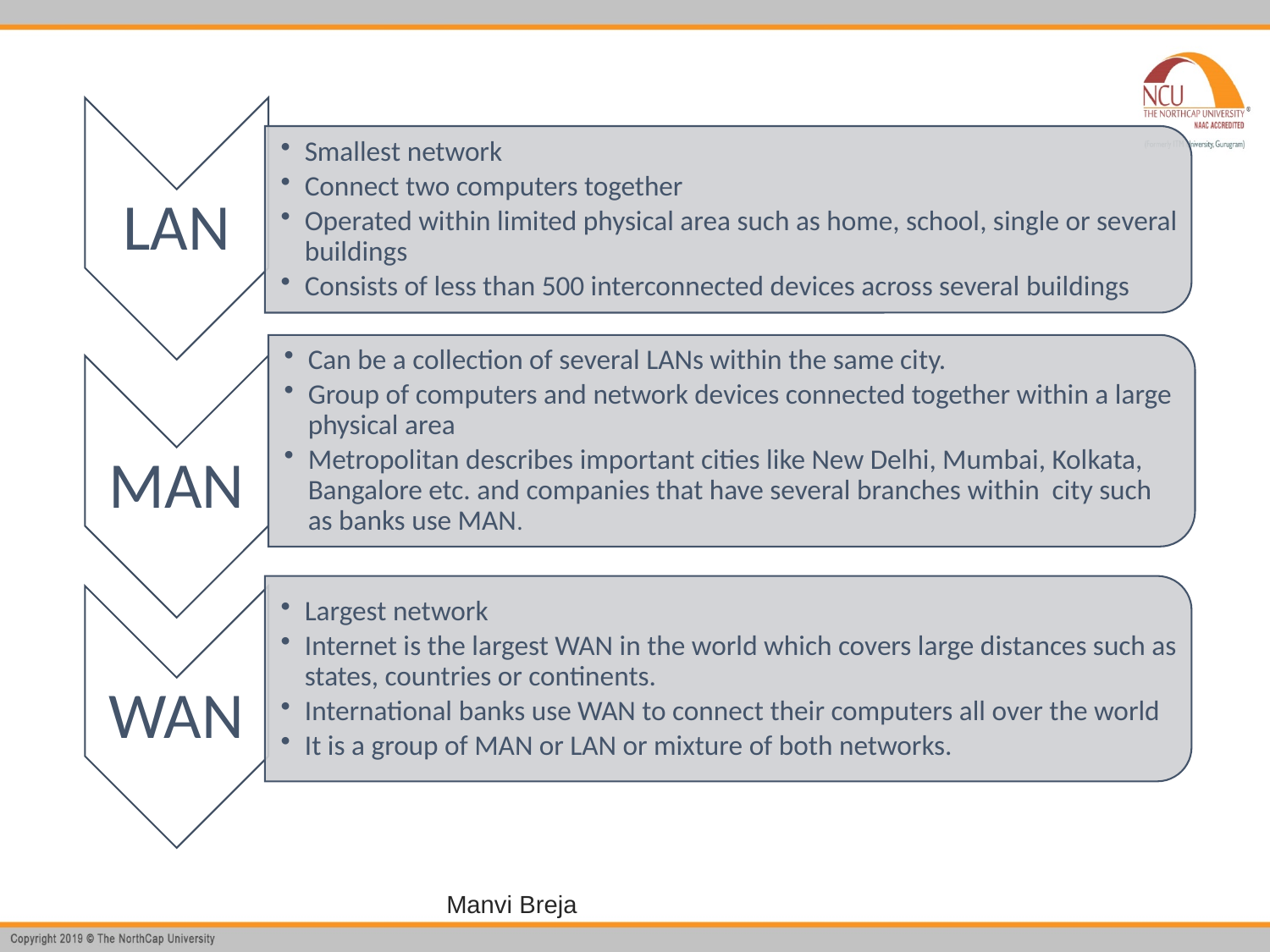

LAN
Smallest network
Connect two computers together
Operated within limited physical area such as home, school, single or several buildings
Consists of less than 500 interconnected devices across several buildings
MAN
Can be a collection of several LANs within the same city.
Group of computers and network devices connected together within a large physical area
Metropolitan describes important cities like New Delhi, Mumbai, Kolkata, Bangalore etc. and companies that have several branches within  city such as banks use MAN.
WAN
Largest network
Internet is the largest WAN in the world which covers large distances such as states, countries or continents.
International banks use WAN to connect their computers all over the world
It is a group of MAN or LAN or mixture of both networks.
Manvi Breja